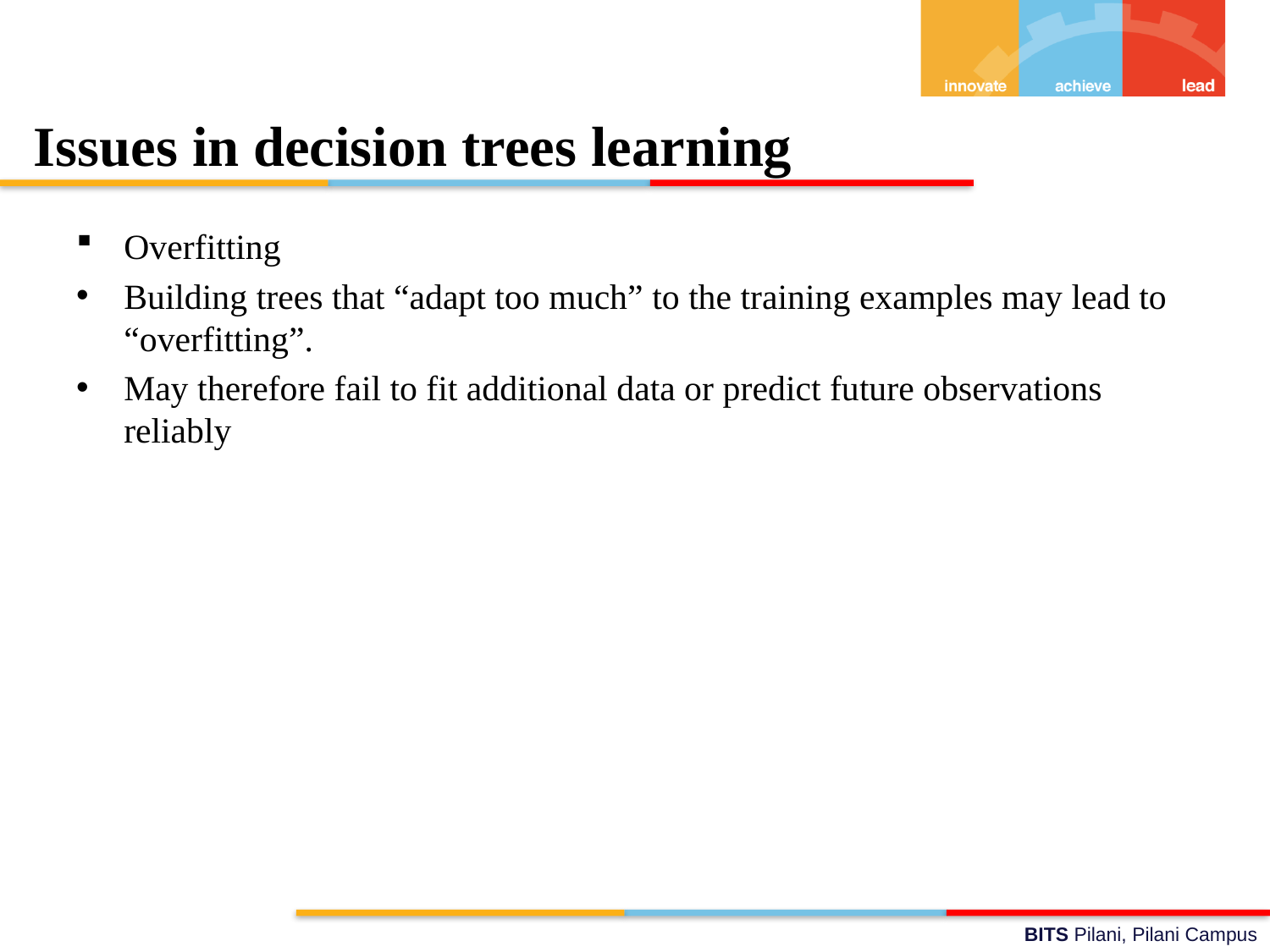

# Issues in decision trees learning
Overfitting
Building trees that “adapt too much” to the training examples may lead to “overfitting”.
May therefore fail to fit additional data or predict future observations reliably